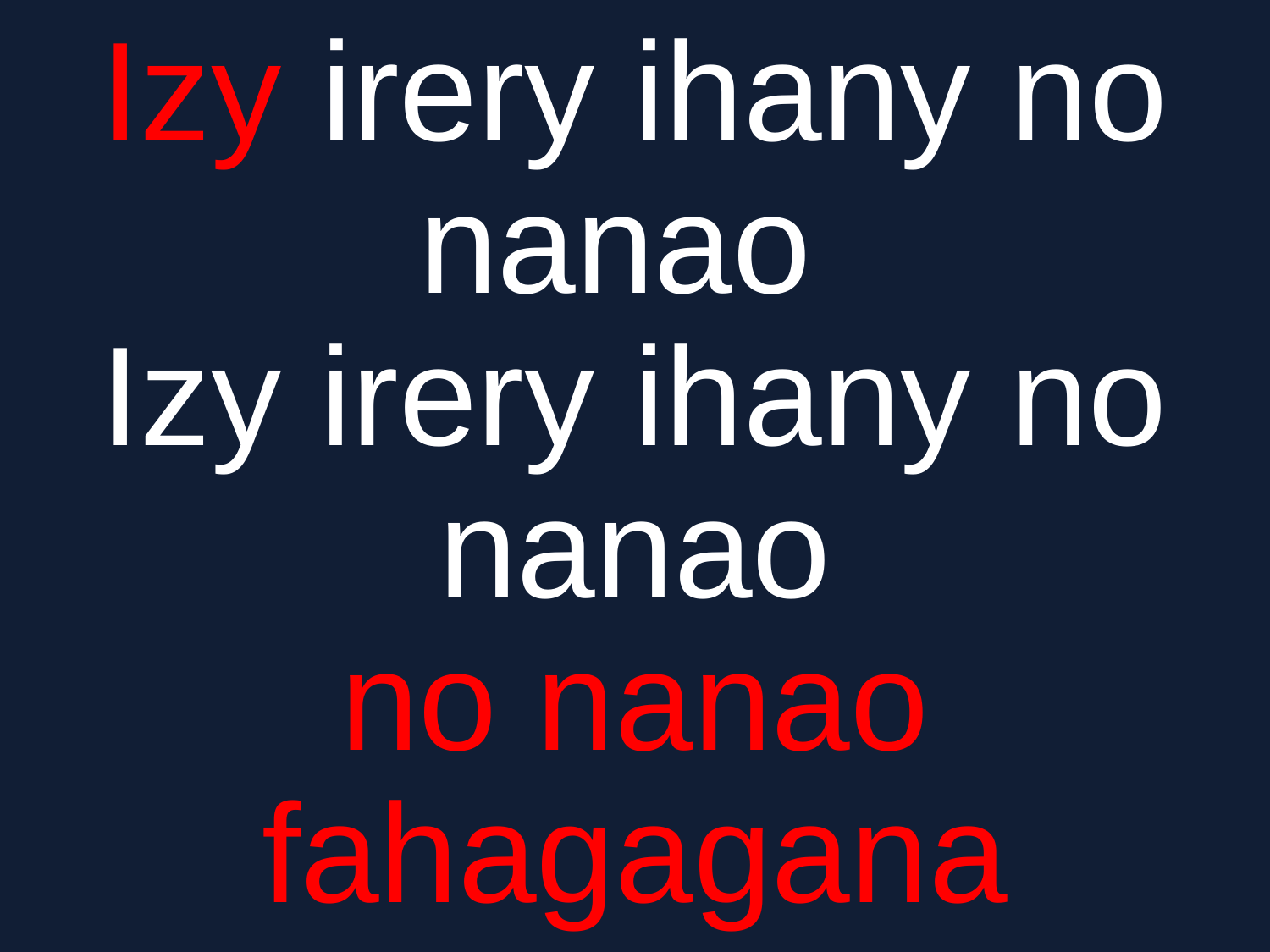

Izy irery ihany no nanao
Izy irery ihany no nanao
no nanao fahagagana